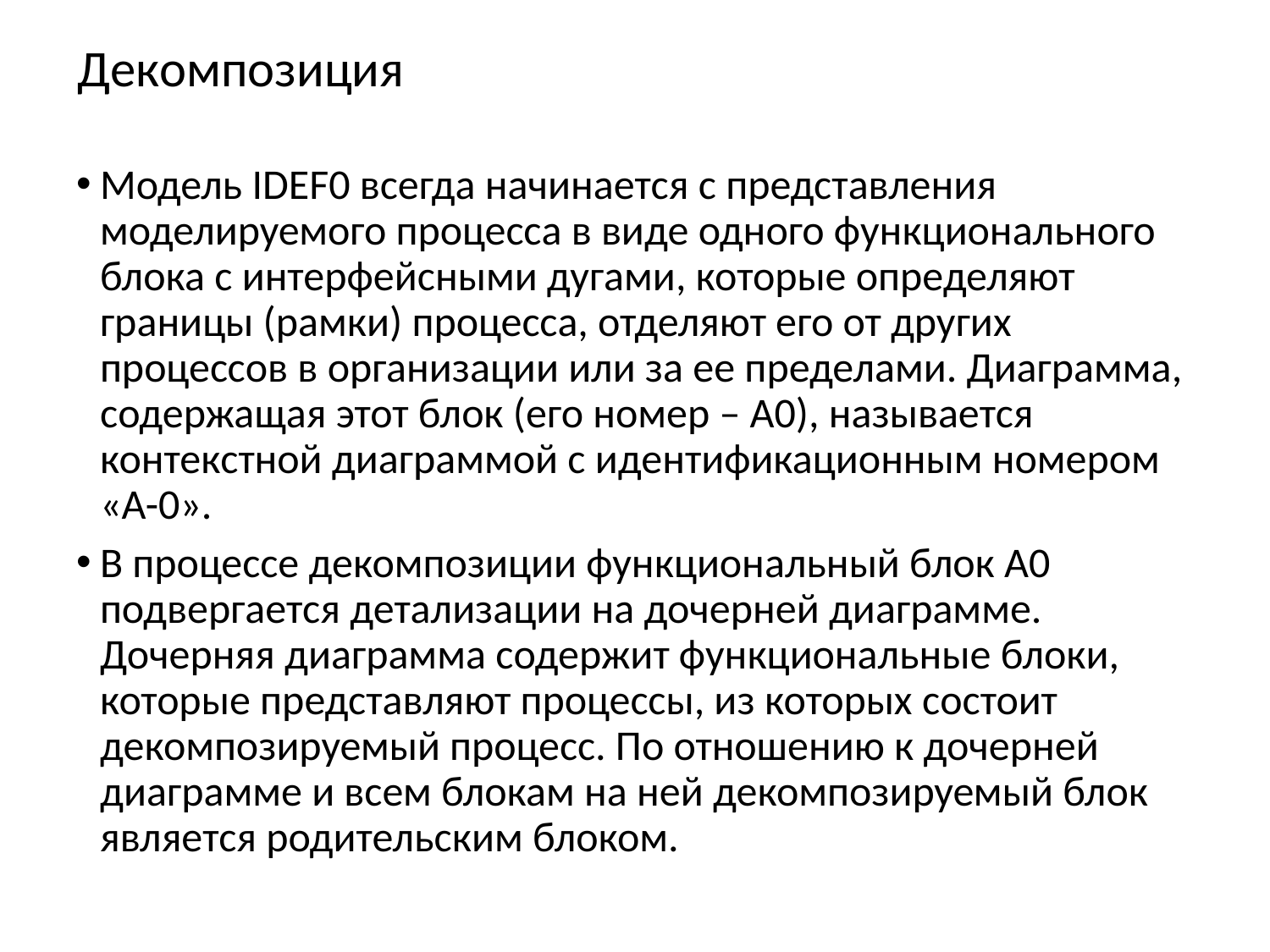

# Декомпозиция
Модель IDEF0 всегда начинается с представления моделируемого процесса в виде одного функционального блока с интерфейсными дугами, которые определяют границы (рамки) процесса, отделяют его от других процессов в организации или за ее пределами. Диаграмма, содержащая этот блок (его номер – А0), называется контекстной диаграммой с идентификационным номером «А-0».
В процессе декомпозиции функциональный блок А0 подвергается детализации на дочерней диаграмме. Дочерняя диаграмма содержит функциональные блоки, которые представляют процессы, из которых состоит декомпозируемый процесс. По отношению к дочерней диаграмме и всем блокам на ней декомпозируемый блок является родительским блоком.